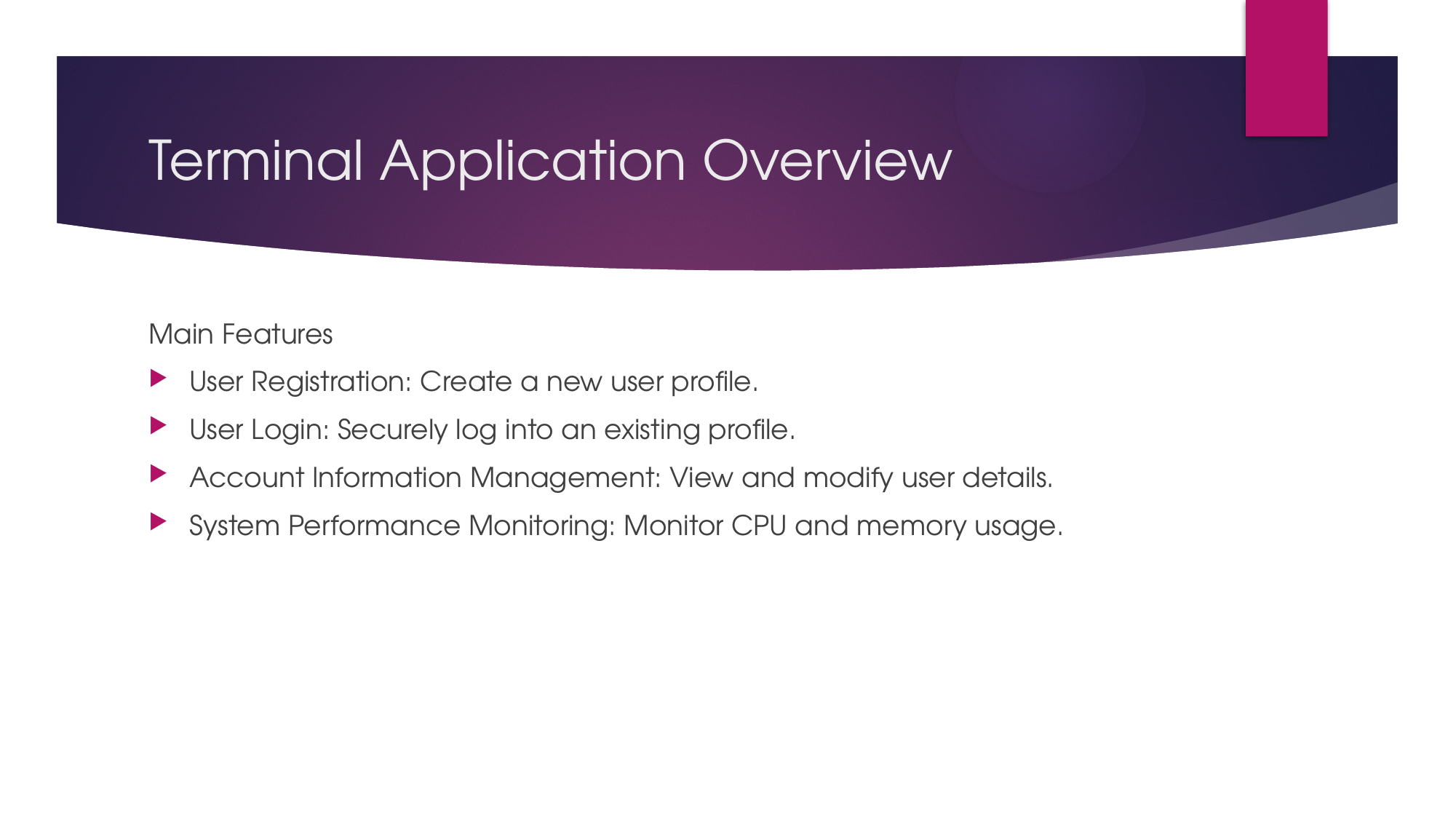

# Terminal Application Overview
Main Features
User Registration: Create a new user profile.
User Login: Securely log into an existing profile.
Account Information Management: View and modify user details.
System Performance Monitoring: Monitor CPU and memory usage.